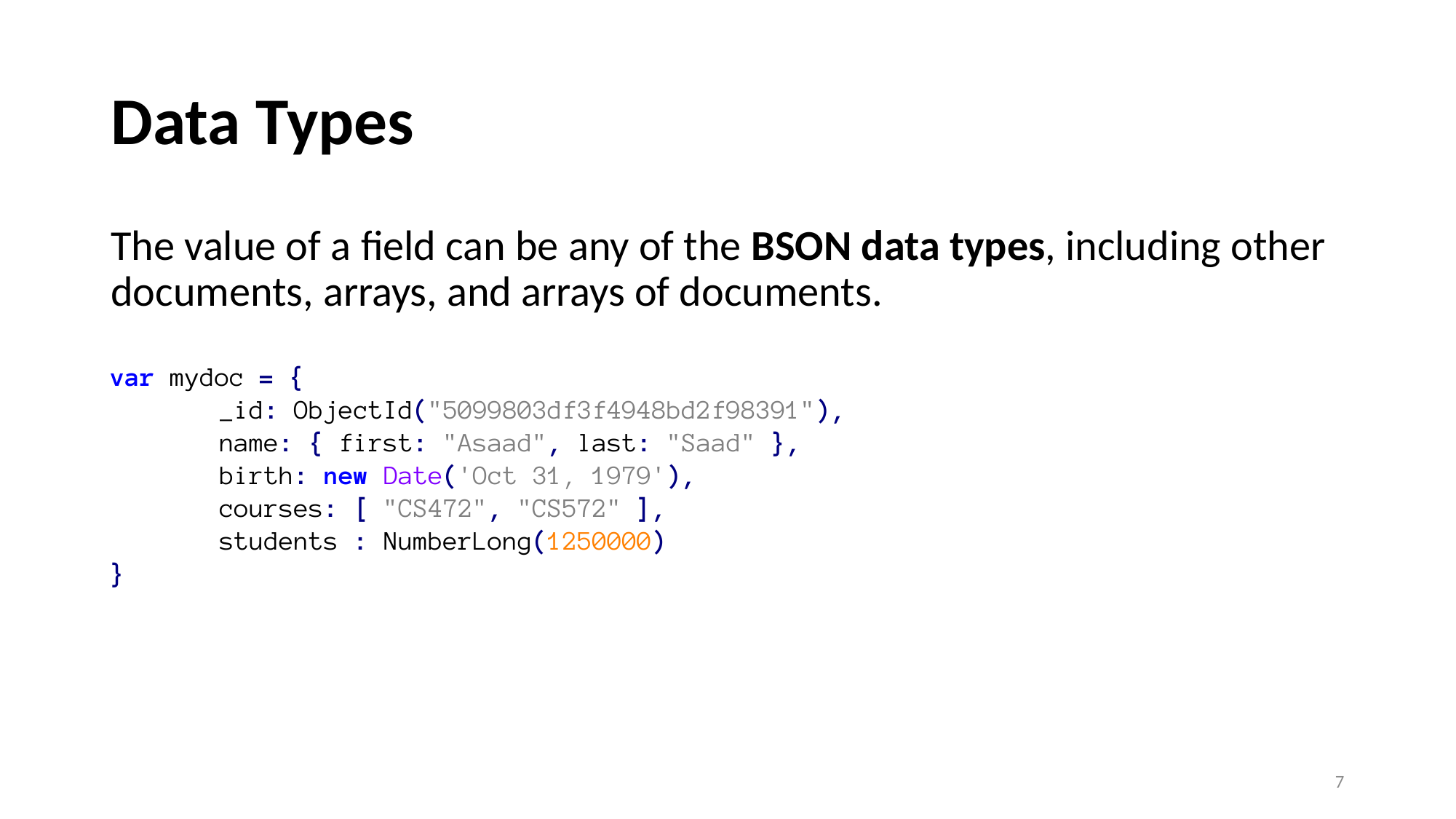

# Data Types
The value of a field can be any of the BSON data types, including other documents, arrays, and arrays of documents.
var mydoc = {
	_id: ObjectId("5099803df3f4948bd2f98391"),
	name: { first: "Asaad", last: "Saad" },
	birth: new Date('Oct 31, 1979'),
	courses: [ "CS472", "CS572" ],
	students : NumberLong(1250000)
}
7